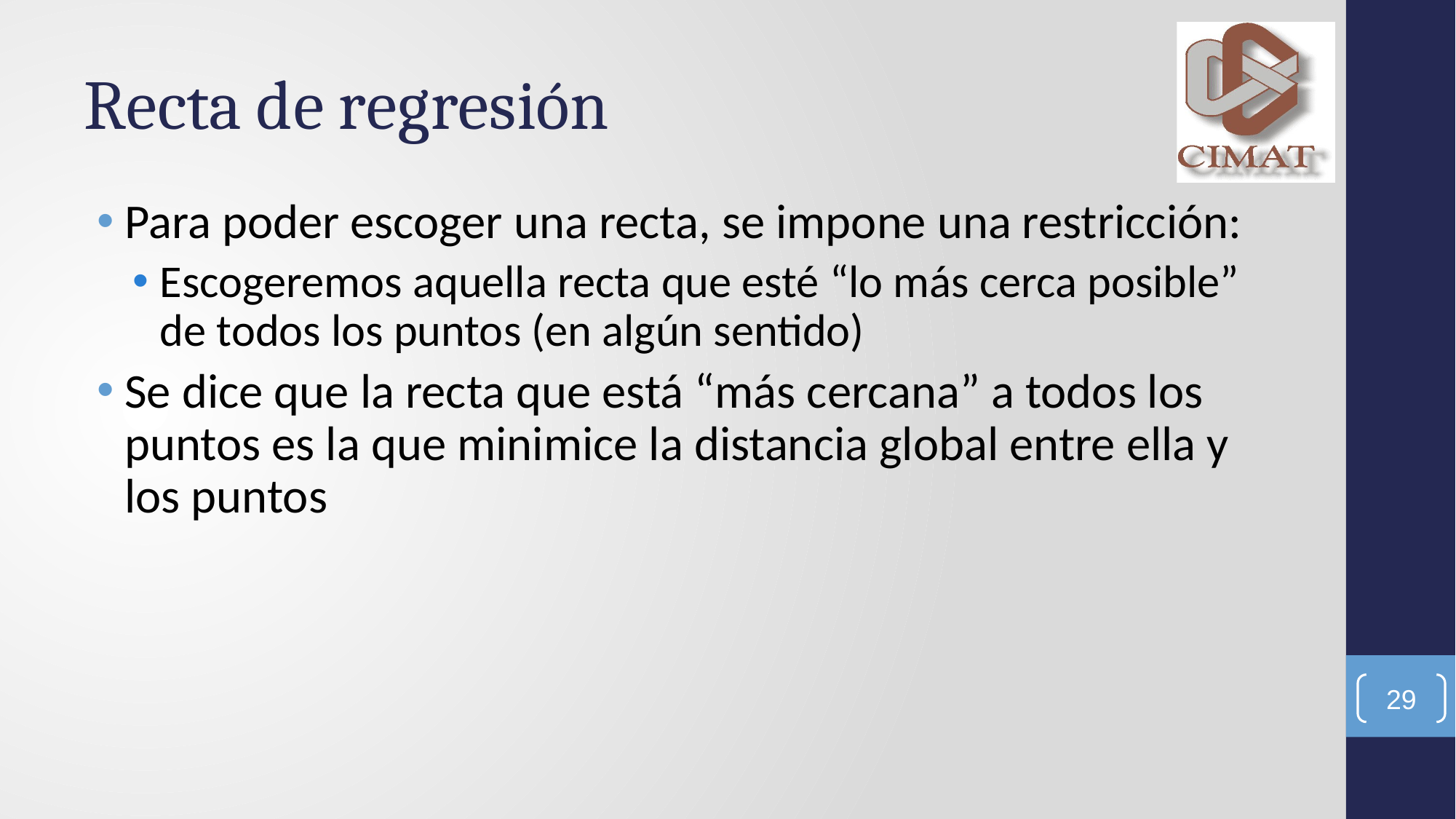

# Recta de regresión
Para poder escoger una recta, se impone una restricción:
Escogeremos aquella recta que esté “lo más cerca posible” de todos los puntos (en algún sentido)
Se dice que la recta que está “más cercana” a todos los puntos es la que minimice la distancia global entre ella y los puntos
29